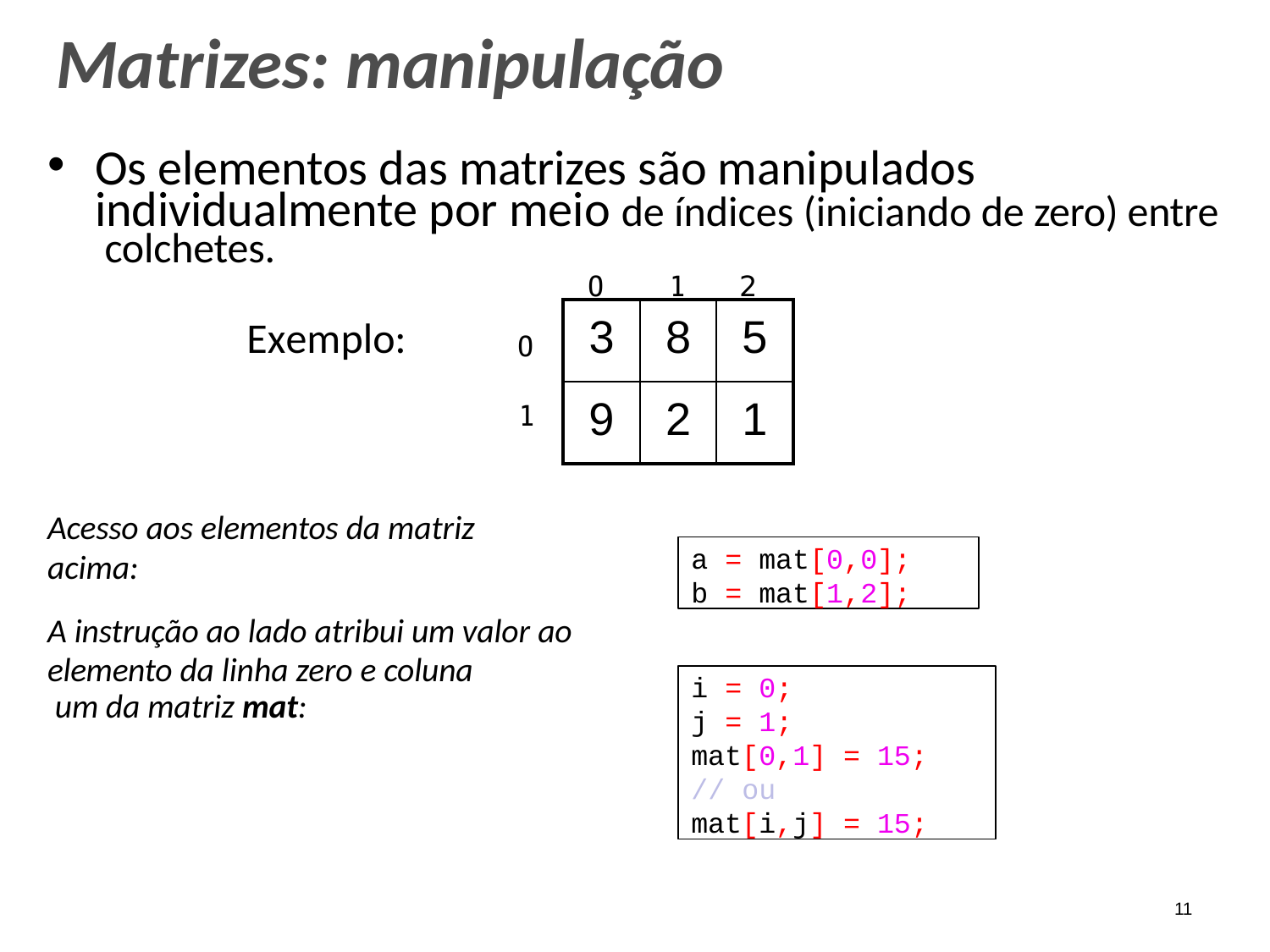

# Matrizes: manipulação
Os elementos das matrizes são manipulados  individualmente por meio de índices (iniciando de zero) entre  colchetes.
0	1	2
| 3 | 8 | 5 |
| --- | --- | --- |
| 9 | 2 | 1 |
Exemplo:
0
1

Acesso aos elementos da matriz acima:
a = mat[0,0];
b = mat[1,2];
A instrução ao lado atribui um valor ao
elemento da linha zero e coluna  um da matriz mat:
i = 0;
j = 1;
mat[0,1] = 15;
// ou
mat[i,j] = 15;
11